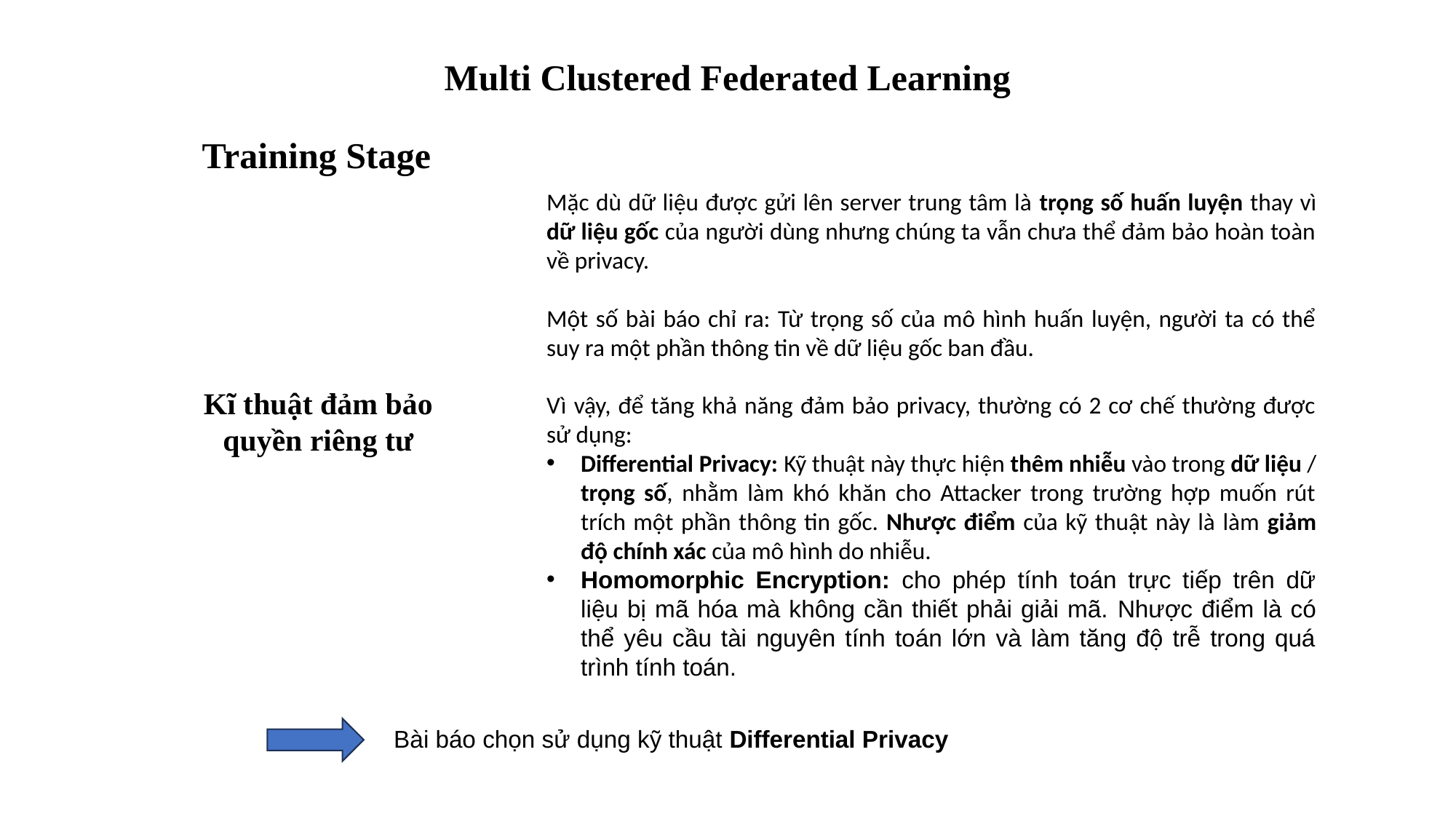

Multi Clustered Federated Learning
Training Stage

Mặc dù dữ liệu được gửi lên server trung tâm là trọng số huấn luyện thay vì dữ liệu gốc của người dùng nhưng chúng ta vẫn chưa thể đảm bảo hoàn toàn về privacy.

Một số bài báo chỉ ra: Từ trọng số của mô hình huấn luyện, người ta có thể suy ra một phần thông tin về dữ liệu gốc ban đầu.

Vì vậy, để tăng khả năng đảm bảo privacy, thường có 2 cơ chế thường được sử dụng:
Differential Privacy: Kỹ thuật này thực hiện thêm nhiễu vào trong dữ liệu / trọng số, nhằm làm khó khăn cho Attacker trong trường hợp muốn rút trích một phần thông tin gốc. Nhược điểm của kỹ thuật này là làm giảm độ chính xác của mô hình do nhiễu.
Homomorphic Encryption: cho phép tính toán trực tiếp trên dữ liệu bị mã hóa mà không cần thiết phải giải mã. Nhược điểm là có thể yêu cầu tài nguyên tính toán lớn và làm tăng độ trễ trong quá trình tính toán.
Kĩ thuật đảm bảo quyền riêng tư

Bài báo chọn sử dụng kỹ thuật Differential Privacy